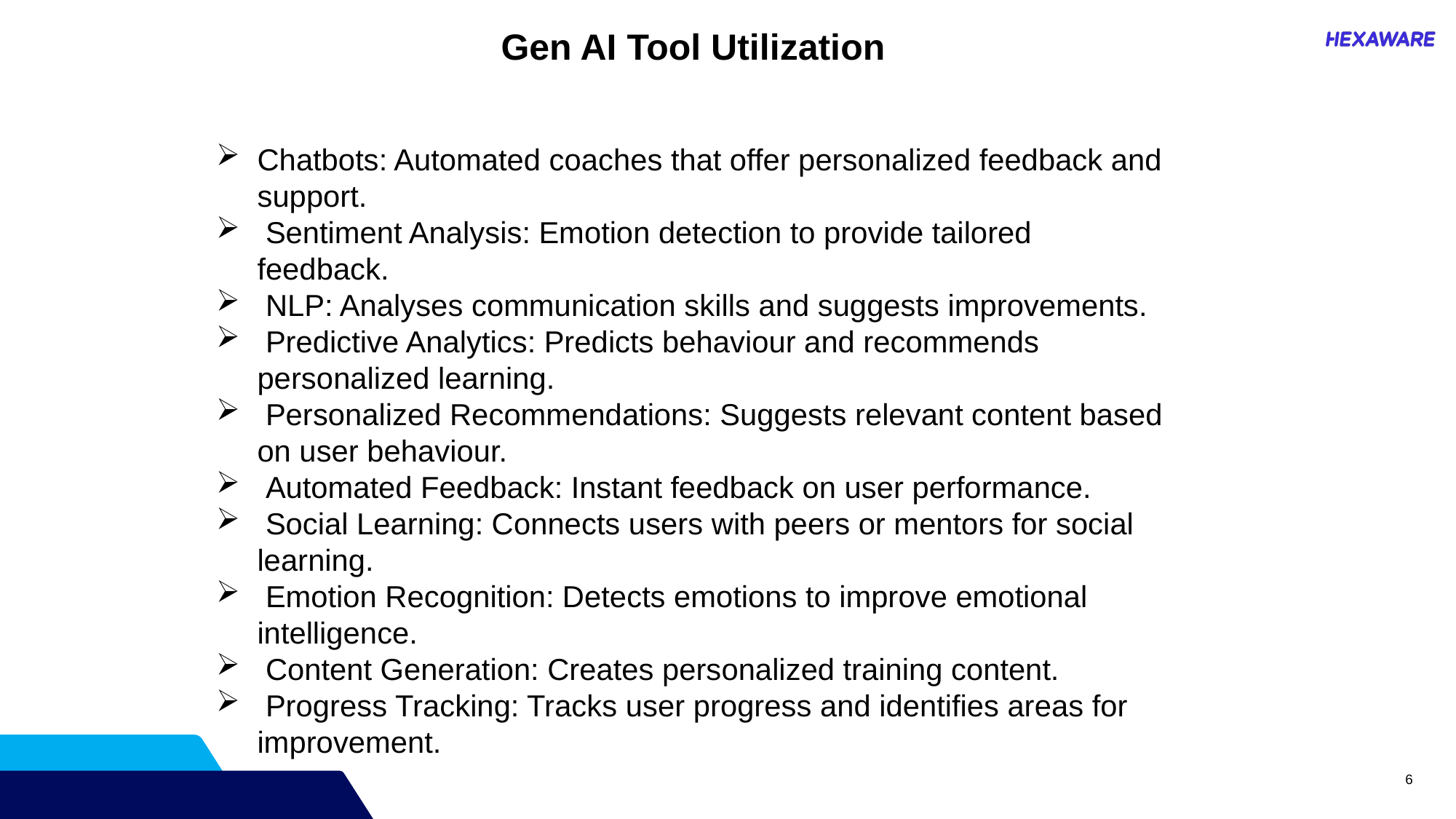

Gen AI Tool Utilization
Chatbots: Automated coaches that offer personalized feedback and support.
 Sentiment Analysis: Emotion detection to provide tailored feedback.
 NLP: Analyses communication skills and suggests improvements.
 Predictive Analytics: Predicts behaviour and recommends personalized learning.
 Personalized Recommendations: Suggests relevant content based on user behaviour.
 Automated Feedback: Instant feedback on user performance.
 Social Learning: Connects users with peers or mentors for social learning.
 Emotion Recognition: Detects emotions to improve emotional intelligence.
 Content Generation: Creates personalized training content.
 Progress Tracking: Tracks user progress and identifies areas for improvement.